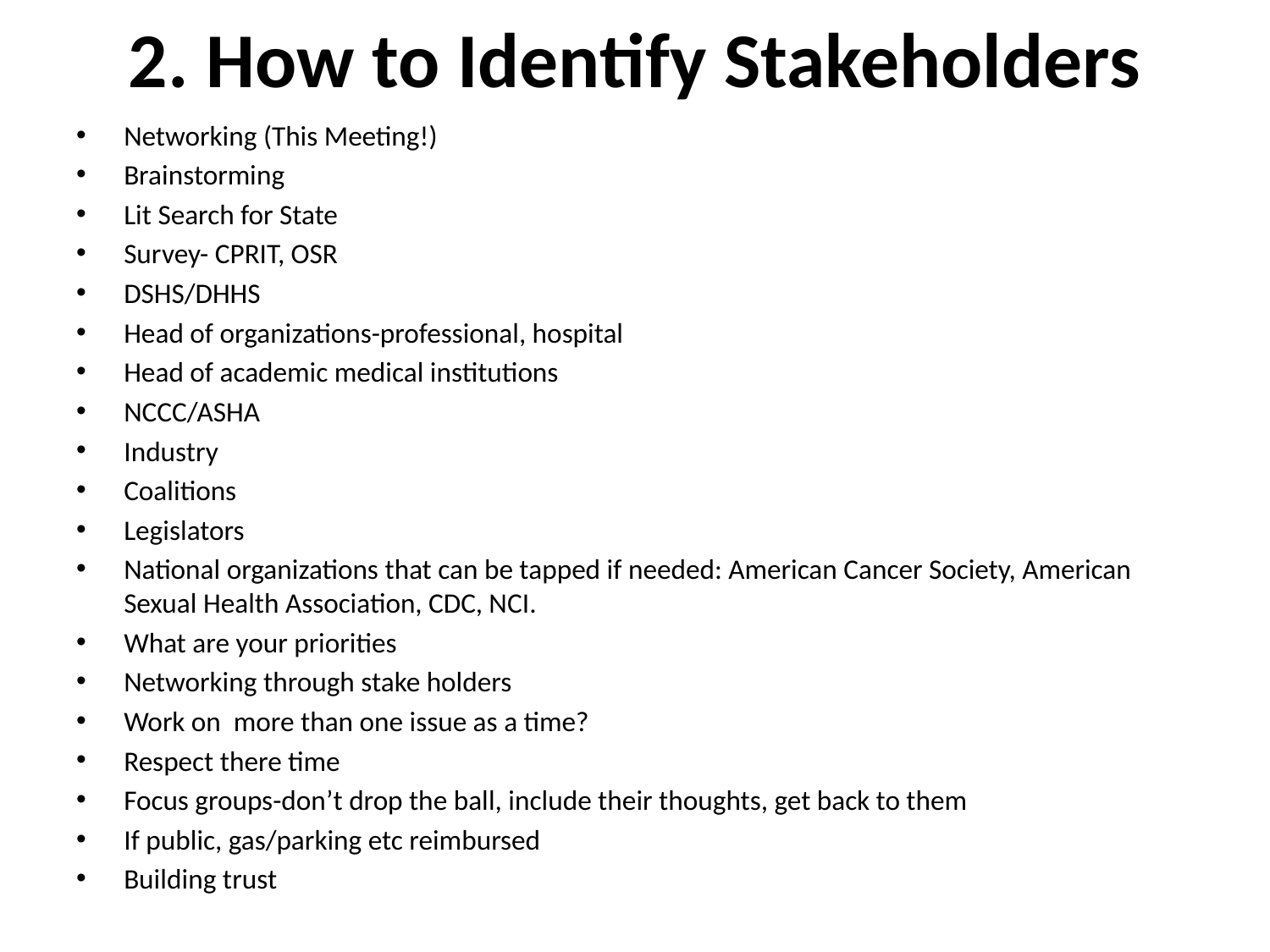

# 2. How to Identify Stakeholders
Networking (This Meeting!)
Brainstorming
Lit Search for State
Survey- CPRIT, OSR
DSHS/DHHS
Head of organizations-professional, hospital
Head of academic medical institutions
NCCC/ASHA
Industry
Coalitions
Legislators
National organizations that can be tapped if needed: American Cancer Society, American Sexual Health Association, CDC, NCI.
What are your priorities
Networking through stake holders
Work on  more than one issue as a time?
Respect there time
Focus groups-don’t drop the ball, include their thoughts, get back to them
If public, gas/parking etc reimbursed
Building trust